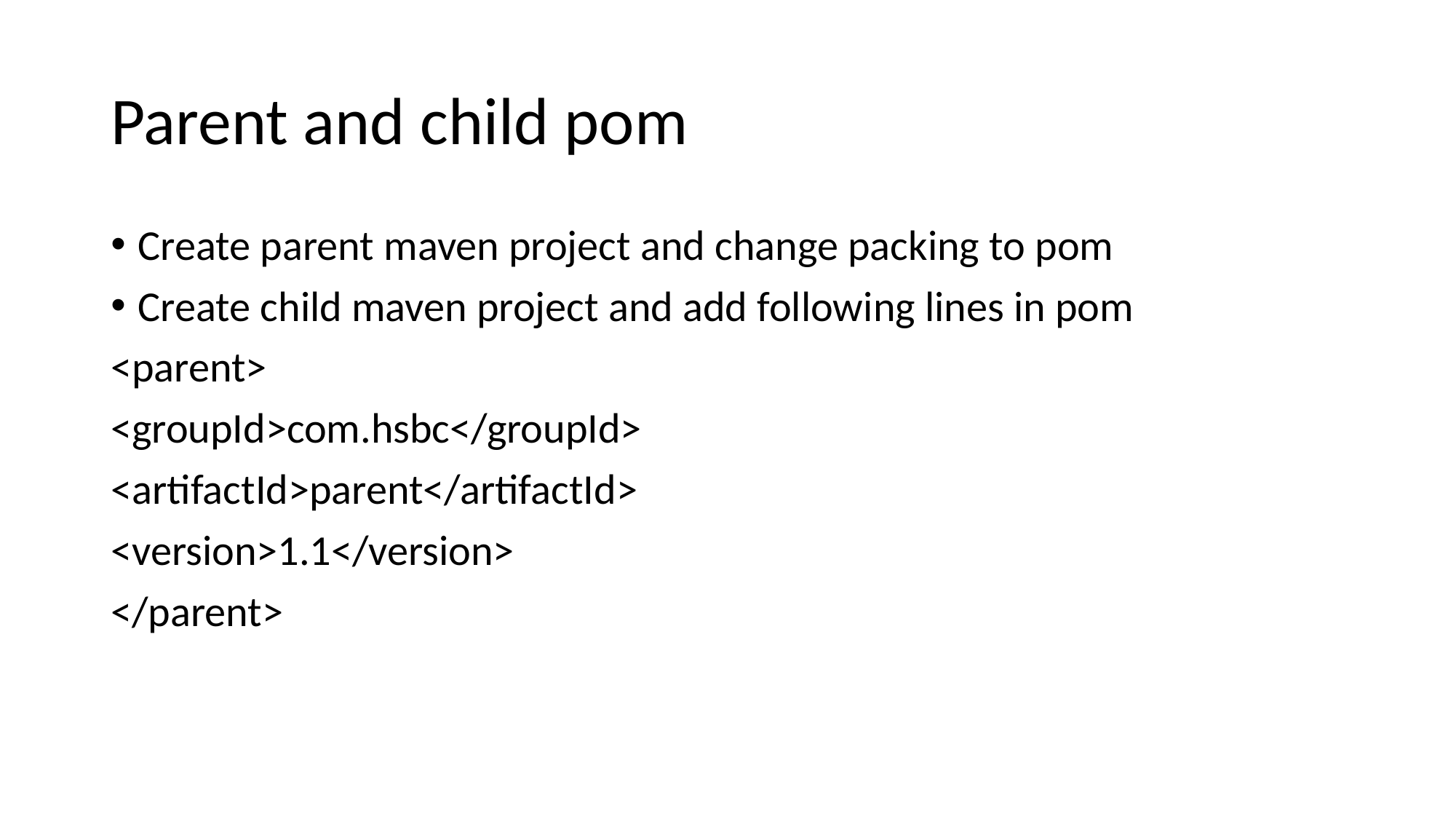

# Parent and child pom
Create parent maven project and change packing to pom
Create child maven project and add following lines in pom
<parent>
<groupId>com.hsbc</groupId>
<artifactId>parent</artifactId>
<version>1.1</version>
</parent>